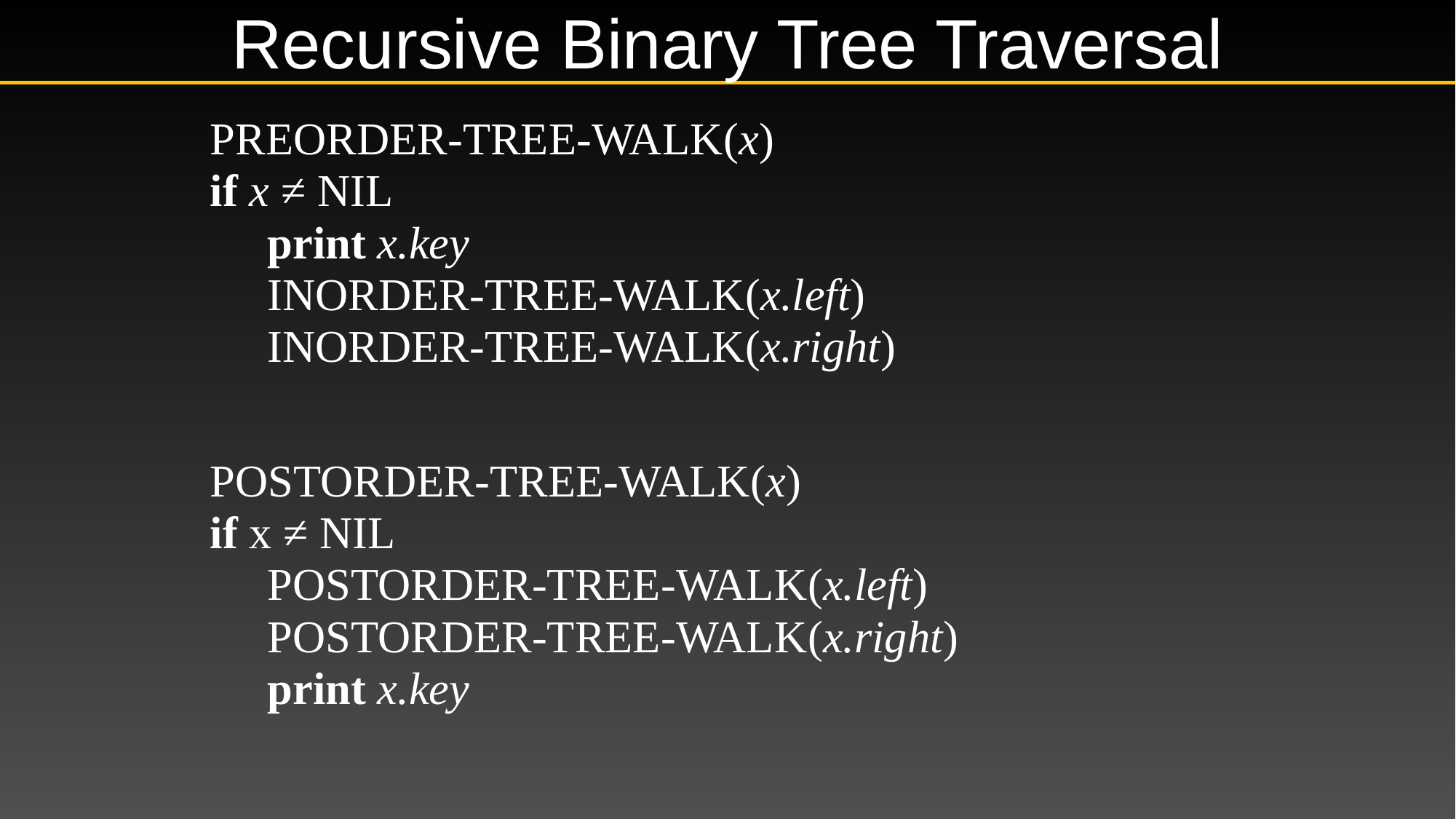

# Recursive Binary Tree Traversal
Preorder-Tree-Walk(x)
if x ≠ nil
     print x.key
     Inorder-Tree-Walk(x.left)
     Inorder-Tree-Walk(x.right)

Postorder-Tree-Walk(x)
if x ≠ nil
     Postorder-Tree-Walk(x.left)
     Postorder-Tree-Walk(x.right)
     print x.key